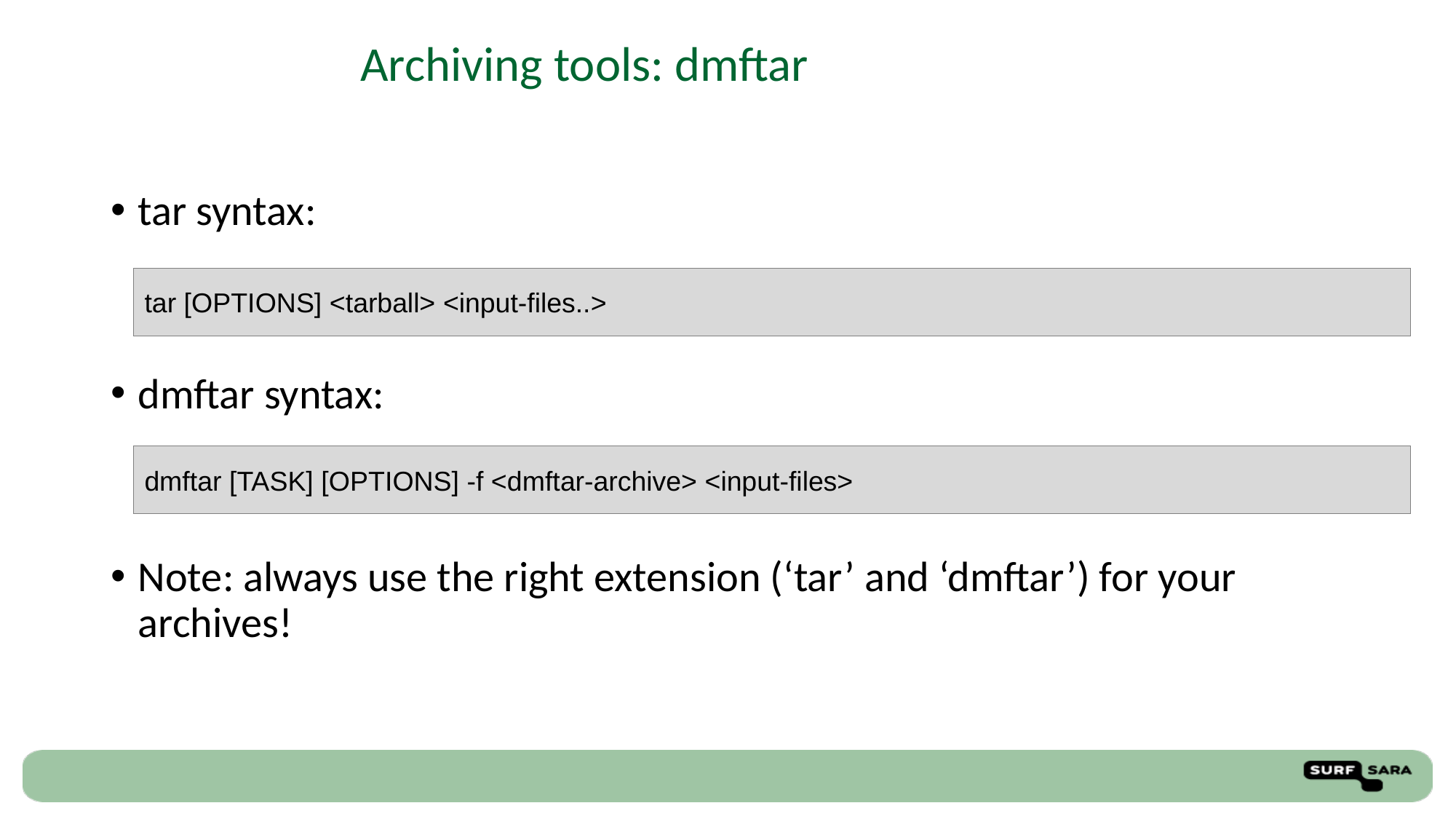

Archiving tools: dmftar
tar syntax:

dmftar syntax:

Note: always use the right extension (‘tar’ and ‘dmftar’) for your archives!
tar [OPTIONS] <tarball> <input-files..>
dmftar [TASK] [OPTIONS] -f <dmftar-archive> <input-files>